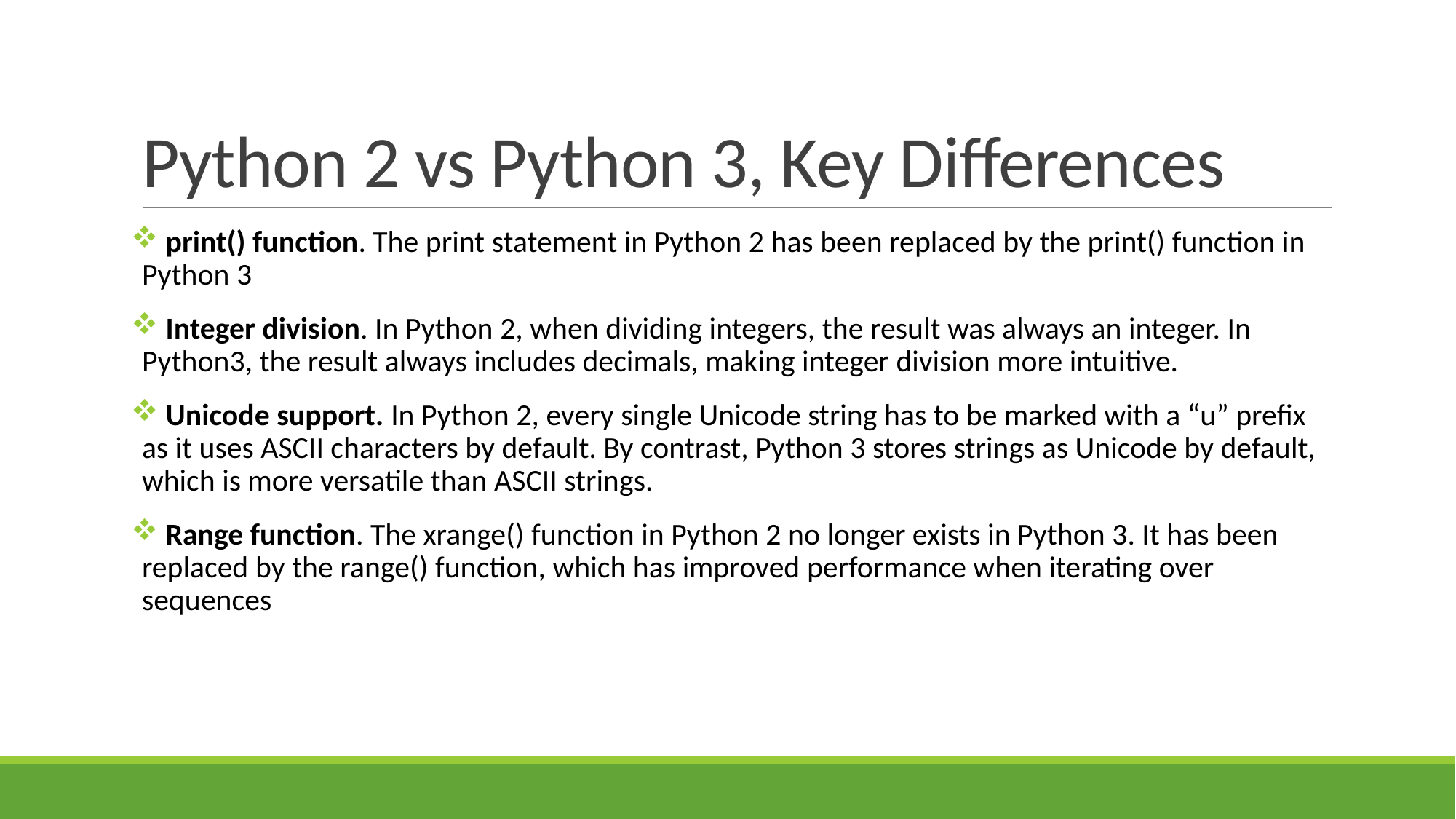

# Python 2 vs Python 3, Key Differences
 print() function. The print statement in Python 2 has been replaced by the print() function in Python 3
 Integer division. In Python 2, when dividing integers, the result was always an integer. In Python3, the result always includes decimals, making integer division more intuitive.
 Unicode support. In Python 2, every single Unicode string has to be marked with a “u” prefix as it uses ASCII characters by default. By contrast, Python 3 stores strings as Unicode by default, which is more versatile than ASCII strings.
 Range function. The xrange() function in Python 2 no longer exists in Python 3. It has been replaced by the range() function, which has improved performance when iterating over sequences